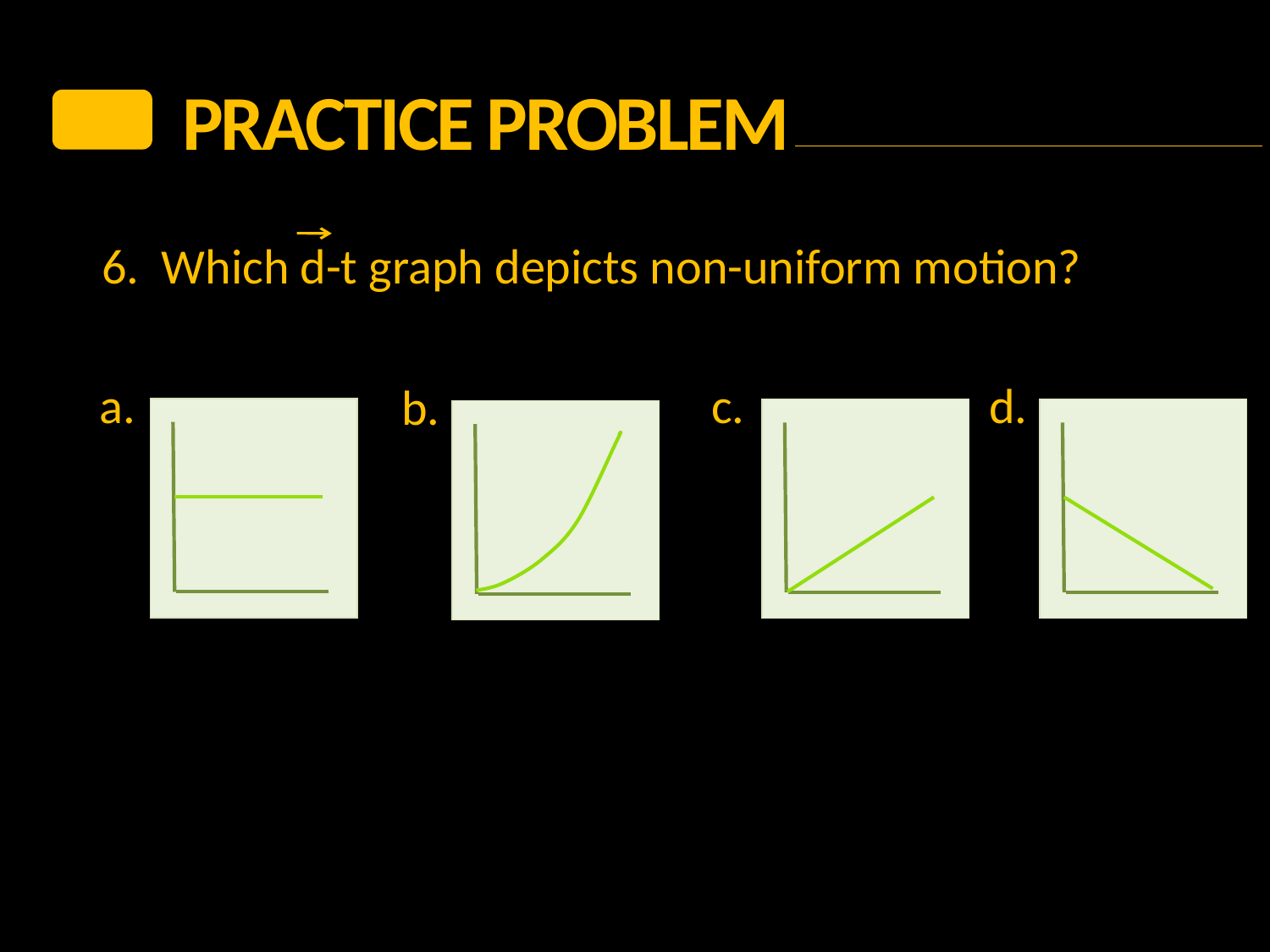

PRACTICE Problem

6.  Which d-t graph depicts non-uniform motion?

c.
d.
b.